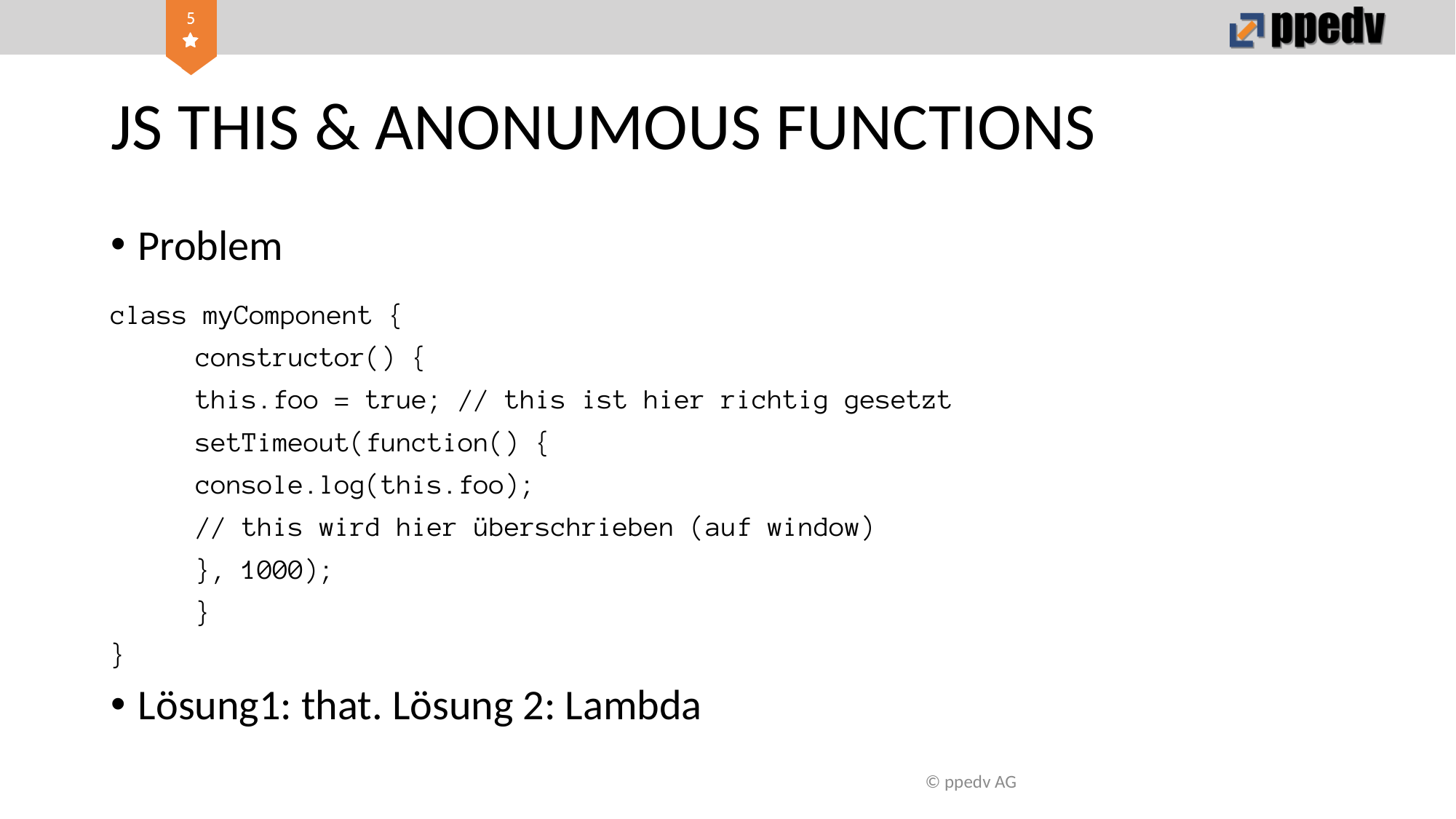

# JS THIS & ANONUMOUS FUNCTIONS
Problem
class myComponent {
	constructor() {
		this.foo = true; // this ist hier richtig gesetzt
		setTimeout(function() {
			console.log(this.foo);
			// this wird hier überschrieben (auf window)
		}, 1000);
	}
}

Lösung1: that. Lösung 2: Lambda
© ppedv AG